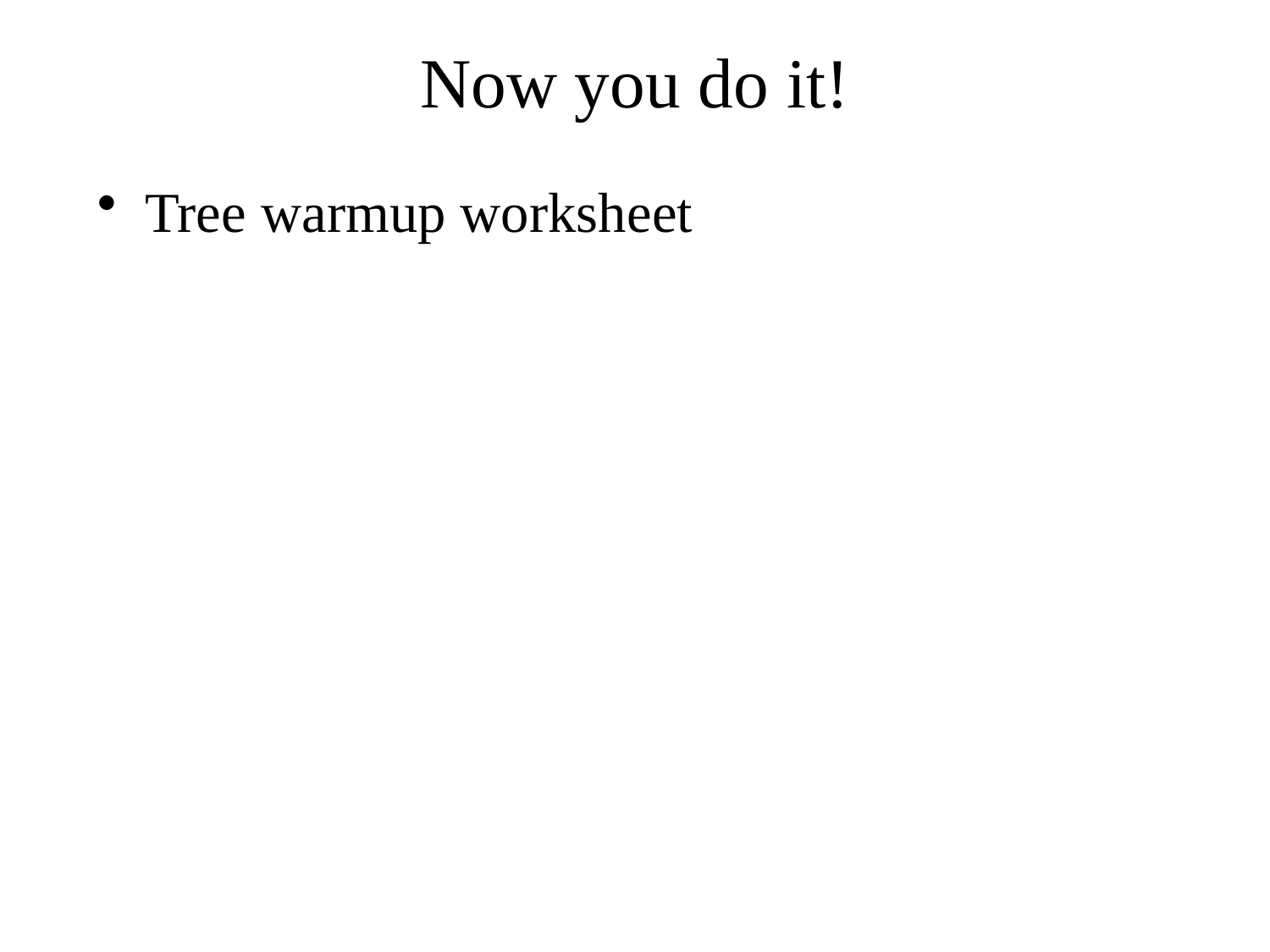

# Now you do it!
Tree warmup worksheet